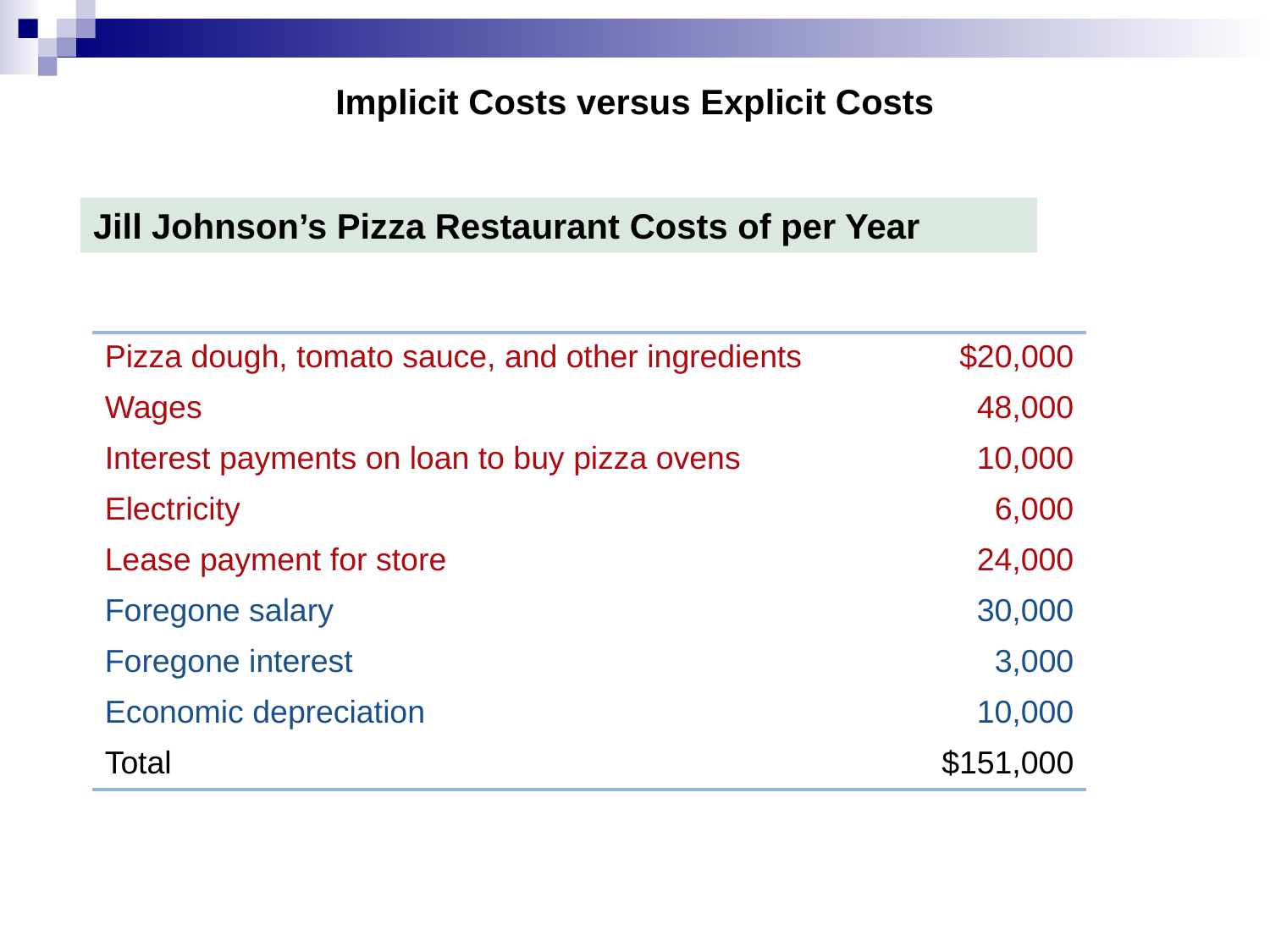

Implicit Costs versus Explicit Costs

Jill Johnson’s Pizza Restaurant Costs of per Year
| Pizza dough, tomato sauce, and other ingredients | $20,000 |
| --- | --- |
| Wages | 48,000 |
| Interest payments on loan to buy pizza ovens | 10,000 |
| Electricity | 6,000 |
| Lease payment for store | 24,000 |
| Foregone salary | 30,000 |
| Foregone interest | 3,000 |
| Economic depreciation | 10,000 |
| Total | $151,000 |